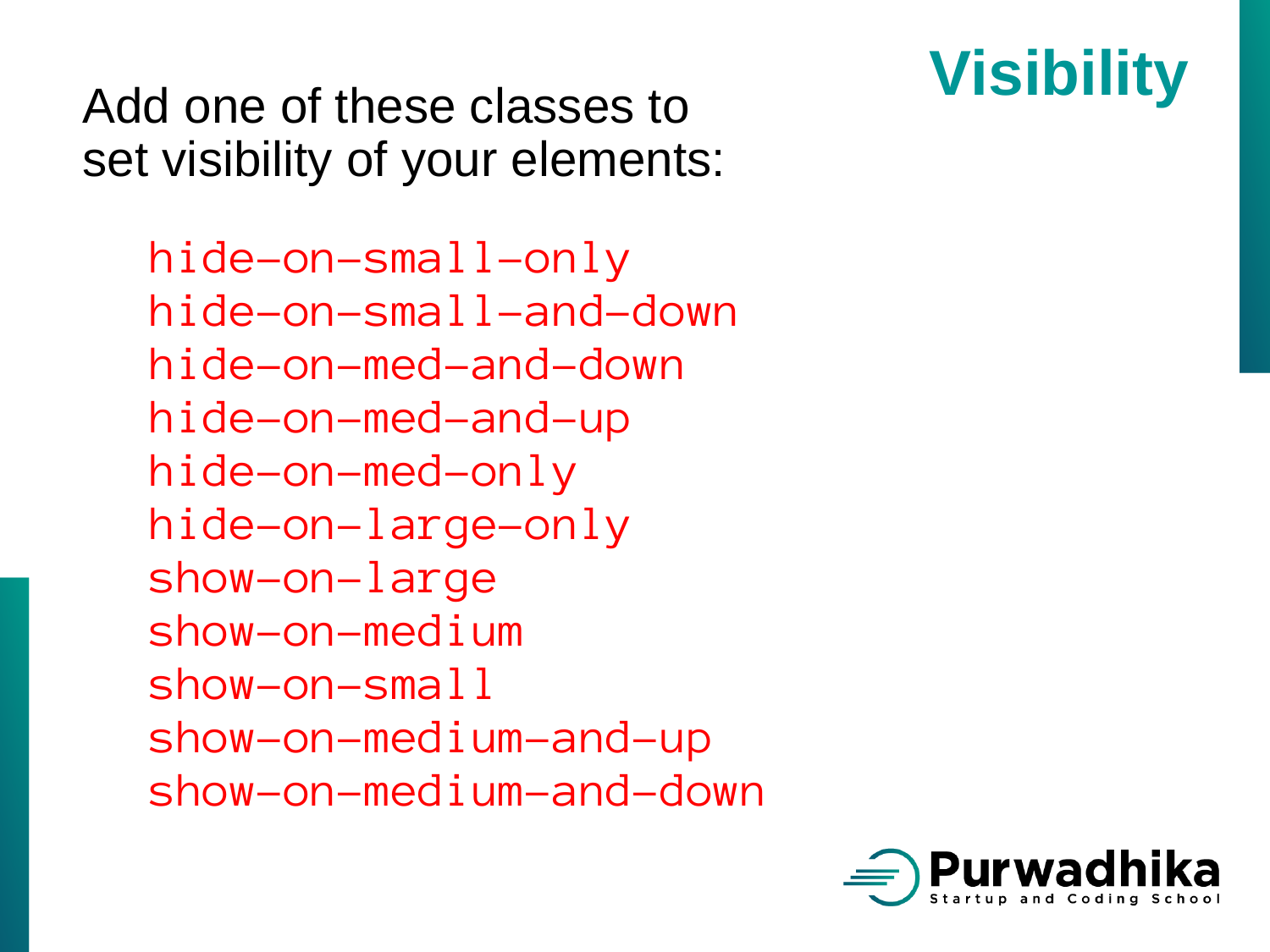

Visibility
Add one of these classes to
set visibility of your elements:
hide-on-small-only
hide-on-small-and-down
hide-on-med-and-down
hide-on-med-and-up
hide-on-med-only
hide-on-large-only
show-on-large
show-on-medium
show-on-small
show-on-medium-and-up
show-on-medium-and-down